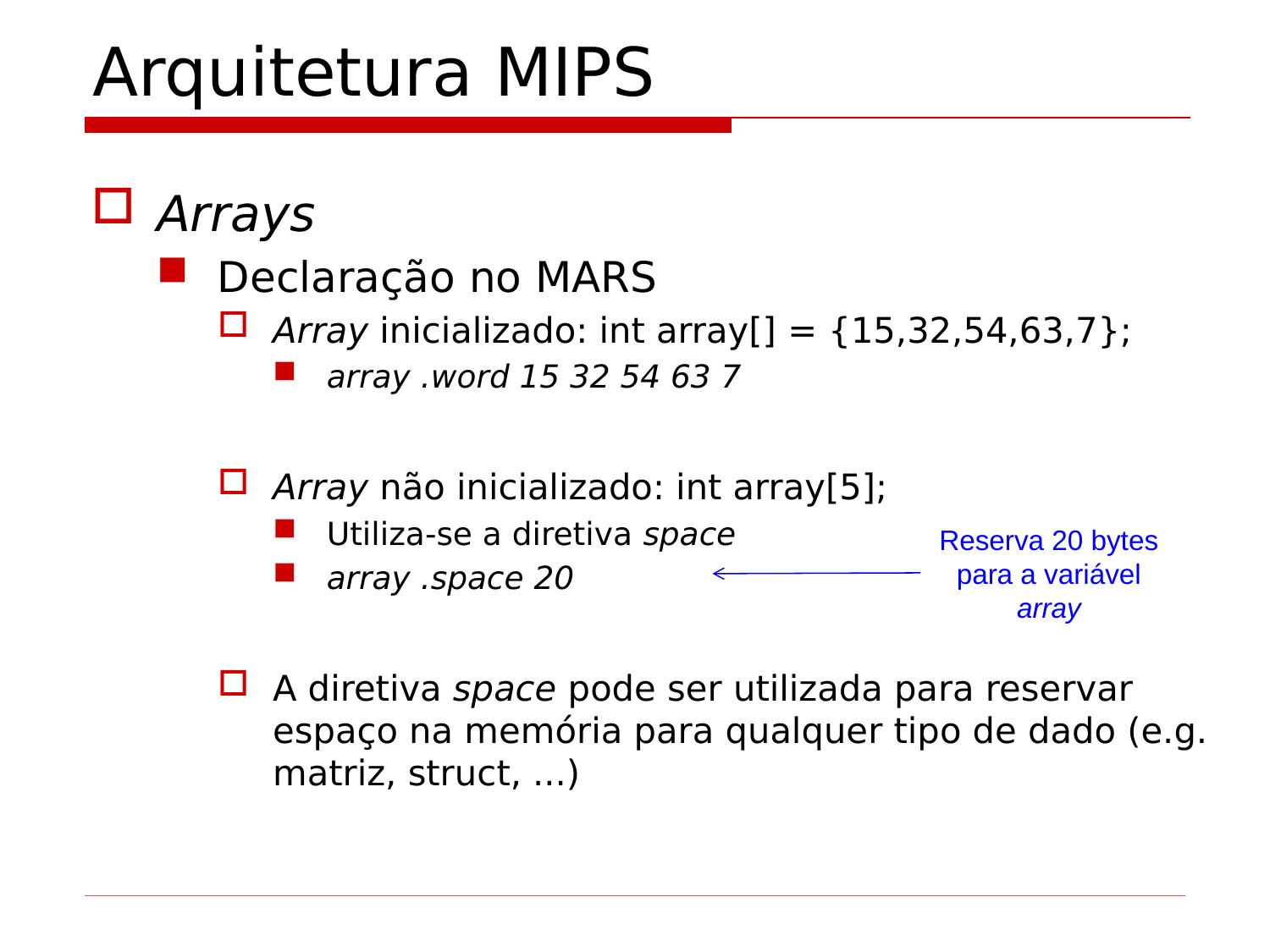

# Arquitetura MIPS
Arrays
Declaração no MARS
Array inicializado: int array[] = {15,32,54,63,7};
array .word 15 32 54 63 7

Array não inicializado: int array[5];
Utiliza-se a diretiva space
array .space 20

A diretiva space pode ser utilizada para reservar espaço na memória para qualquer tipo de dado (e.g. matriz, struct, ...)

Reserva 20 bytes para a variável array